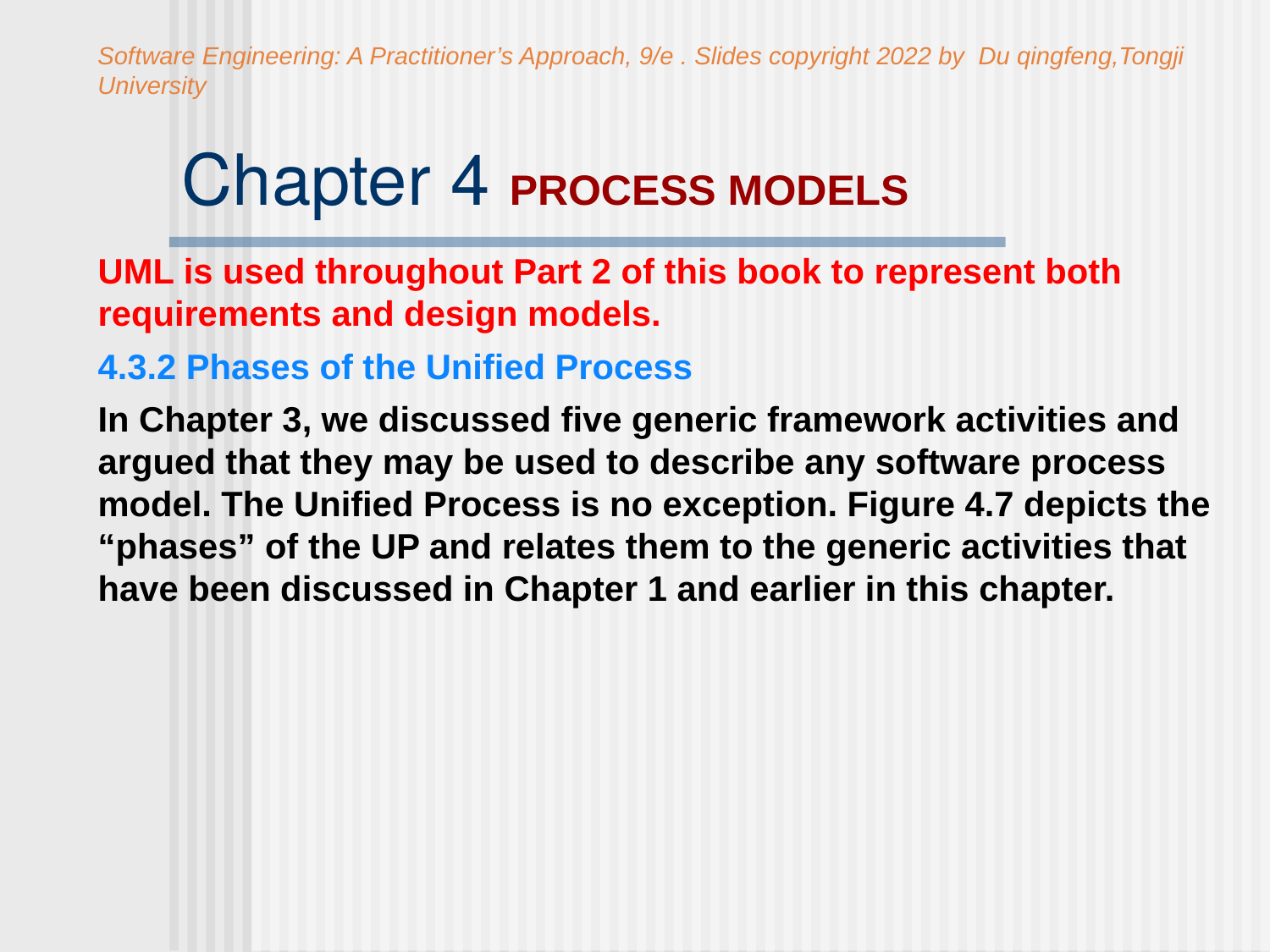

Software Engineering: A Practitioner’s Approach, 9/e . Slides copyright 2022 by  Du qingfeng,Tongji University
# Chapter 4 PROCESS MODELS
UML is used throughout Part 2 of this book to represent both requirements and design models.
4.3.2 Phases of the Unified Process
In Chapter 3, we discussed five generic framework activities and argued that they may be used to describe any software process model. The Unified Process is no exception. Figure 4.7 depicts the “phases” of the UP and relates them to the generic activities that have been discussed in Chapter 1 and earlier in this chapter.